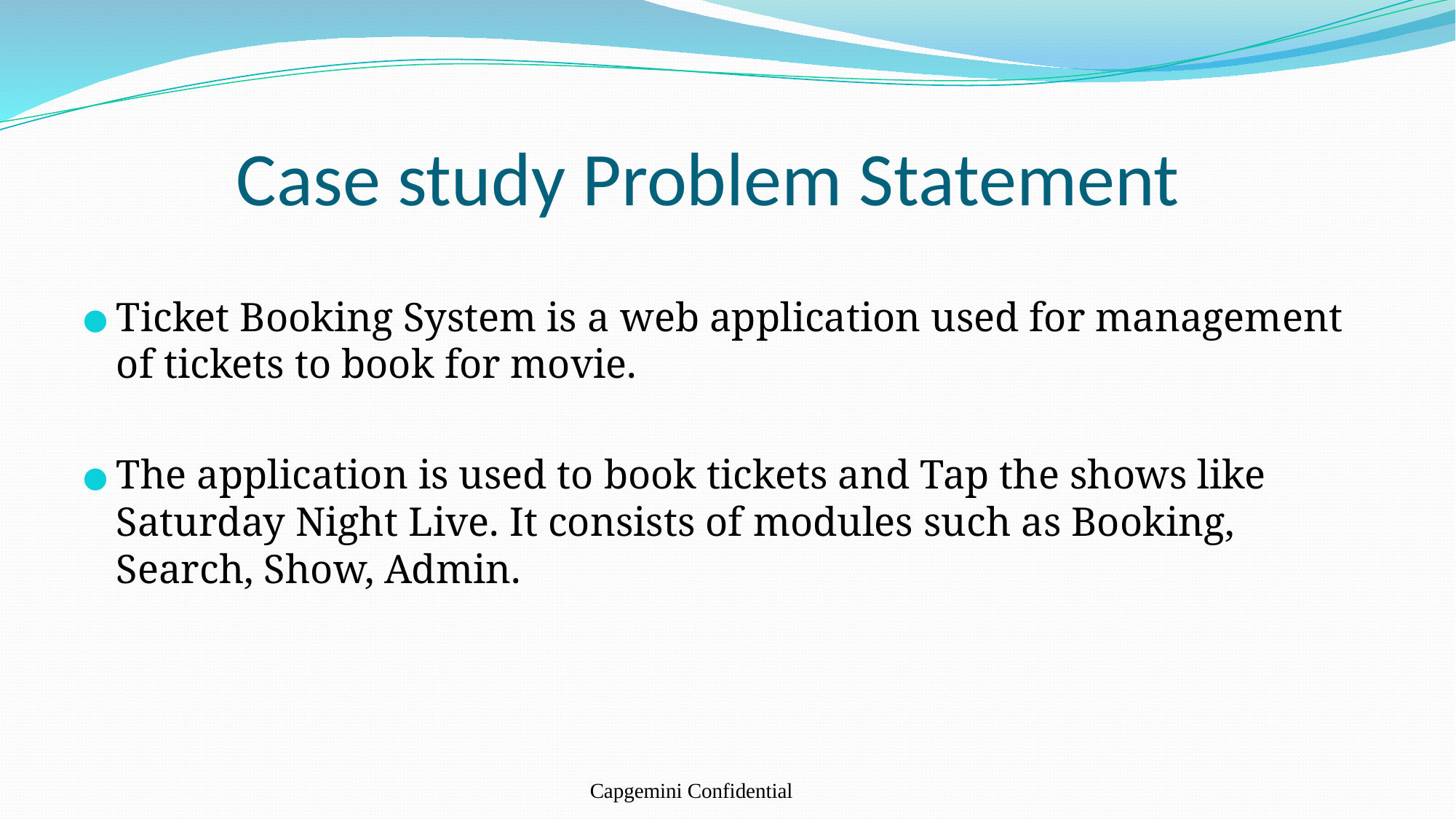

# Case study Problem Statement

Ticket Booking System is a web application used for management of tickets to book for movie.

The application is used to book tickets and Tap the shows like Saturday Night Live. It consists of modules such as Booking, Search, Show, Admin.
Capgemini Confidential